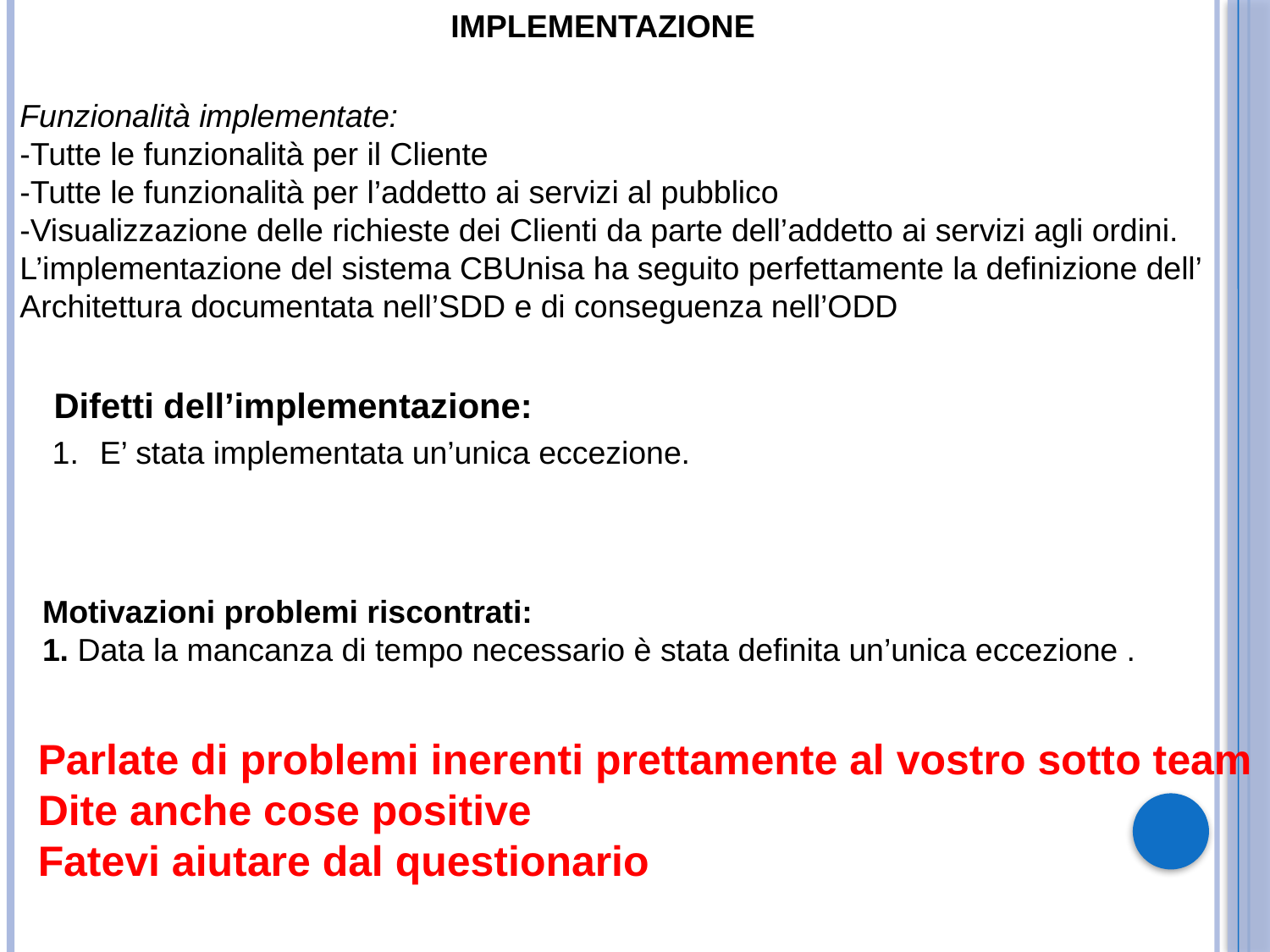

IMPLEMENTAZIONE
Funzionalità implementate:
-Tutte le funzionalità per il Cliente
-Tutte le funzionalità per l’addetto ai servizi al pubblico
-Visualizzazione delle richieste dei Clienti da parte dell’addetto ai servizi agli ordini.
L’implementazione del sistema CBUnisa ha seguito perfettamente la definizione dell’
Architettura documentata nell’SDD e di conseguenza nell’ODD

Difetti dell’implementazione:
E’ stata implementata un’unica eccezione.

Motivazioni problemi riscontrati:
1. Data la mancanza di tempo necessario è stata definita un’unica eccezione .
Parlate di problemi inerenti prettamente al vostro sotto team
Dite anche cose positive
Fatevi aiutare dal questionario